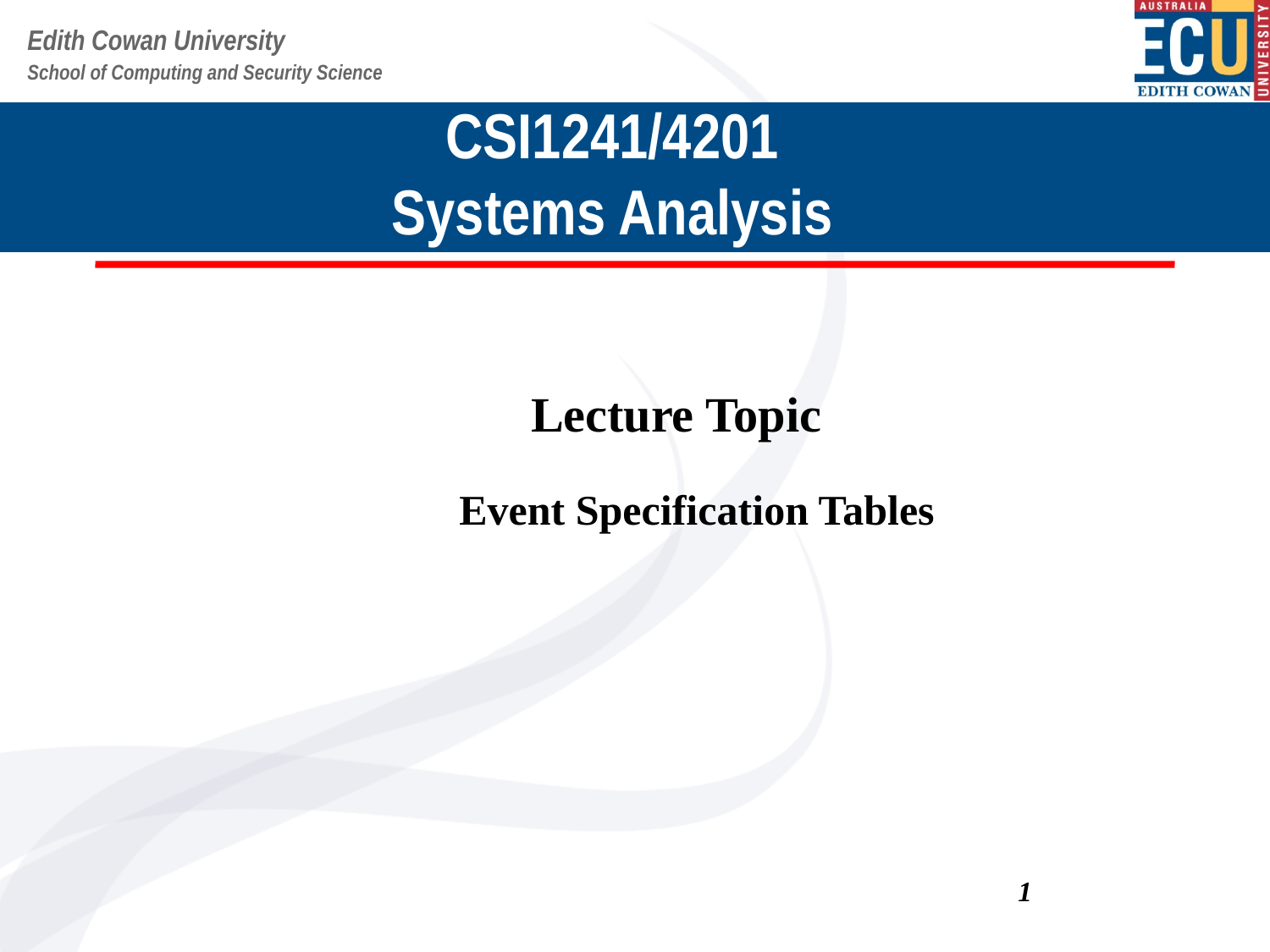

CSI1241/4201
Systems Analysis
Lecture Topic
Event Specification Tables

1